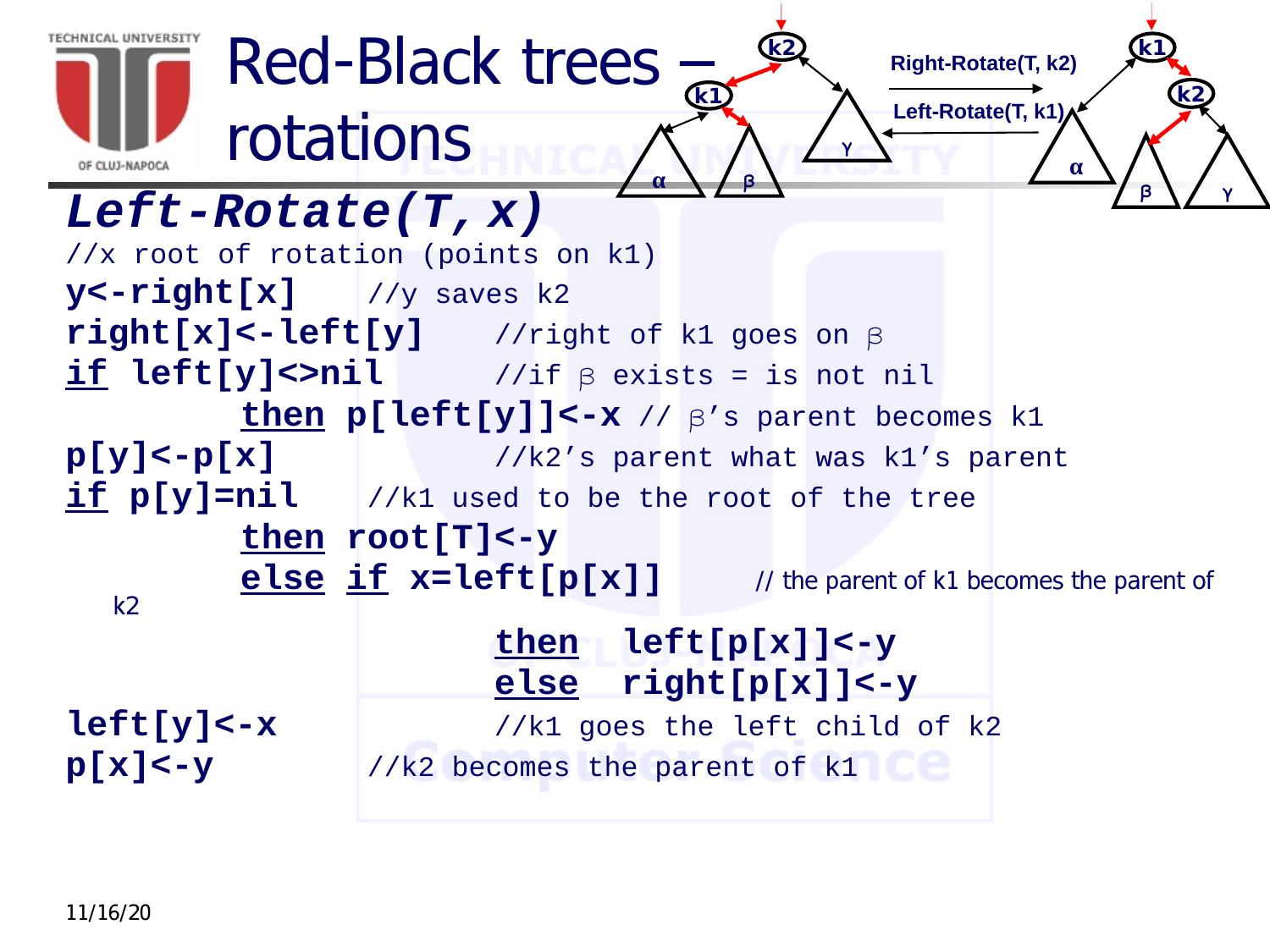

k1

k2

α

β

γ

k2

k1

γ

α

β
Right-Rotate(T, k2)
# Red-Black trees – rotations
Left-Rotate(T, k1)
Left-Rotate(T, x)
//x root of rotation (points on k1)
y<-right[x] 	//y saves k2
right[x]<-left[y]	//right of k1 goes on β
if left[y]<>nil 	//if β exists = is not nil
		then p[left[y]]<-x // β’s parent becomes k1
p[y]<-p[x] 		//k2’s parent what was k1’s parent
if p[y]=nil	//k1 used to be the root of the tree
		then root[T]<-y
 		else if x=left[p[x]]	 // the parent of k1 becomes the parent of k2
				then	left[p[x]]<-y
		 		else	right[p[x]]<-y
left[y]<-x		//k1 goes the left child of k2
p[x]<-y		//k2 becomes the parent of k1

11/16/20